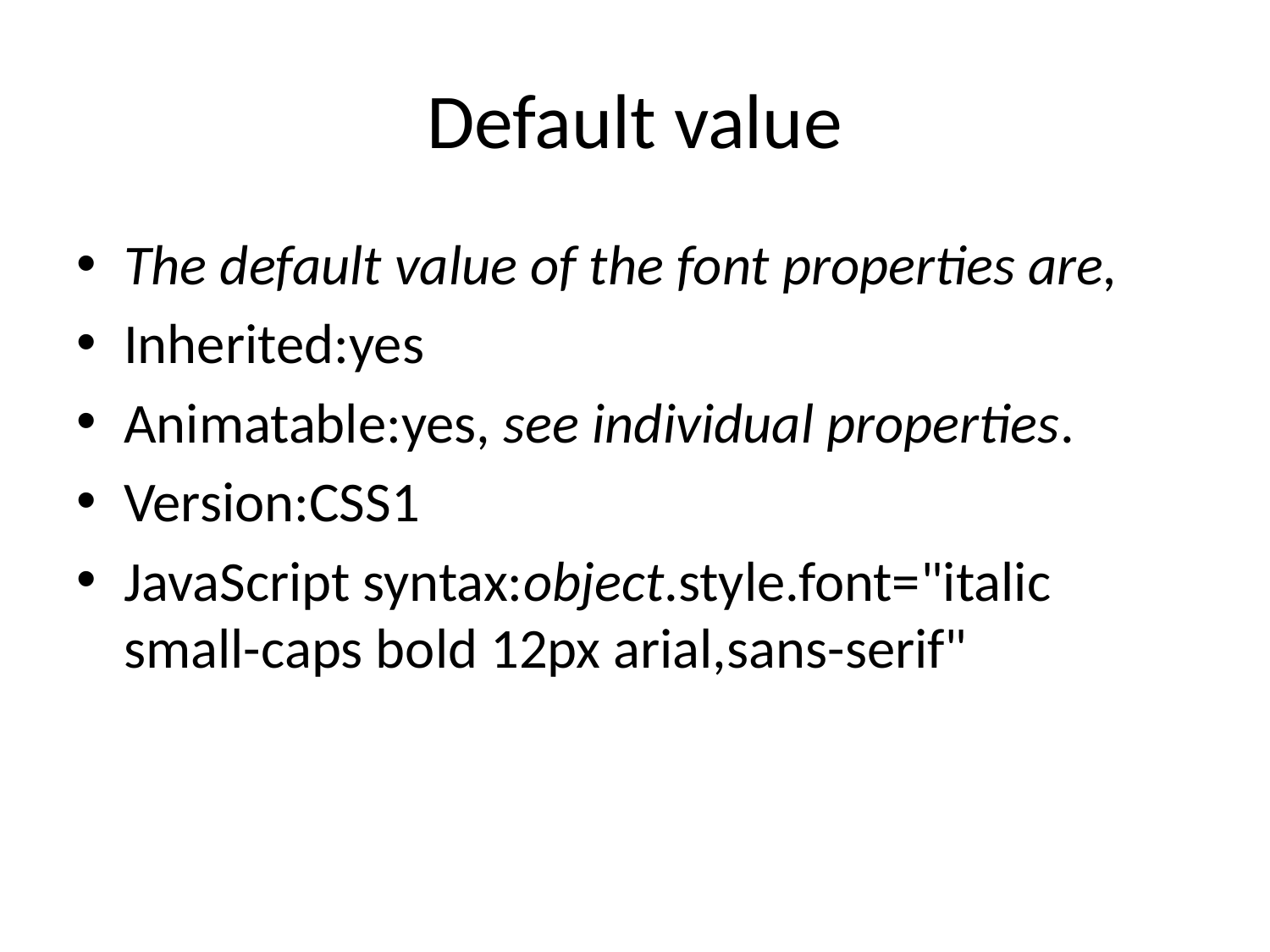

# Default value
The default value of the font properties are,
Inherited:yes
Animatable:yes, see individual properties.
Version:CSS1
JavaScript syntax:object.style.font="italic small-caps bold 12px arial,sans-serif"